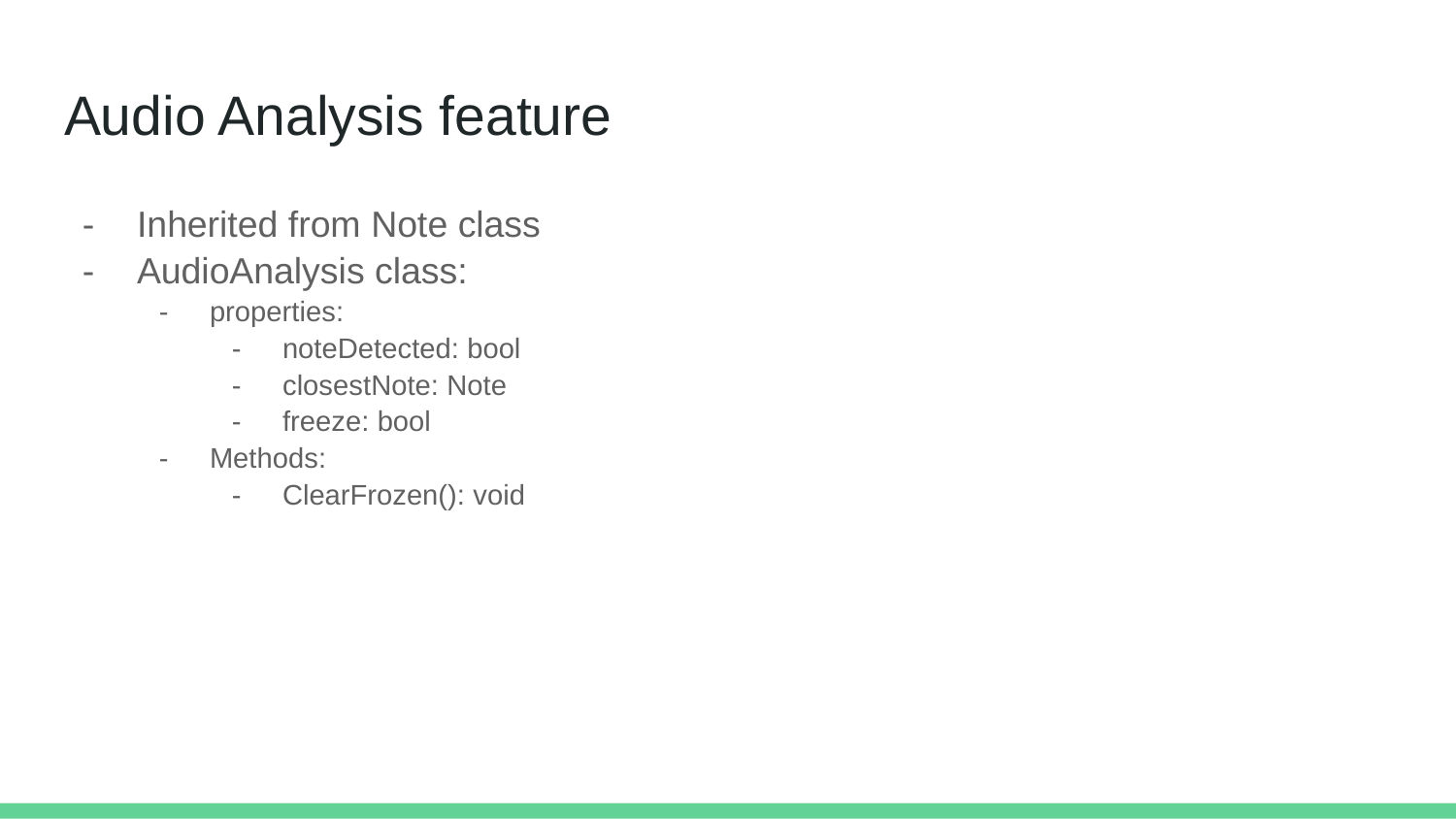

# Audio Analysis feature
Inherited from Note class
AudioAnalysis class:
properties:
noteDetected: bool
closestNote: Note
freeze: bool
Methods:
ClearFrozen(): void